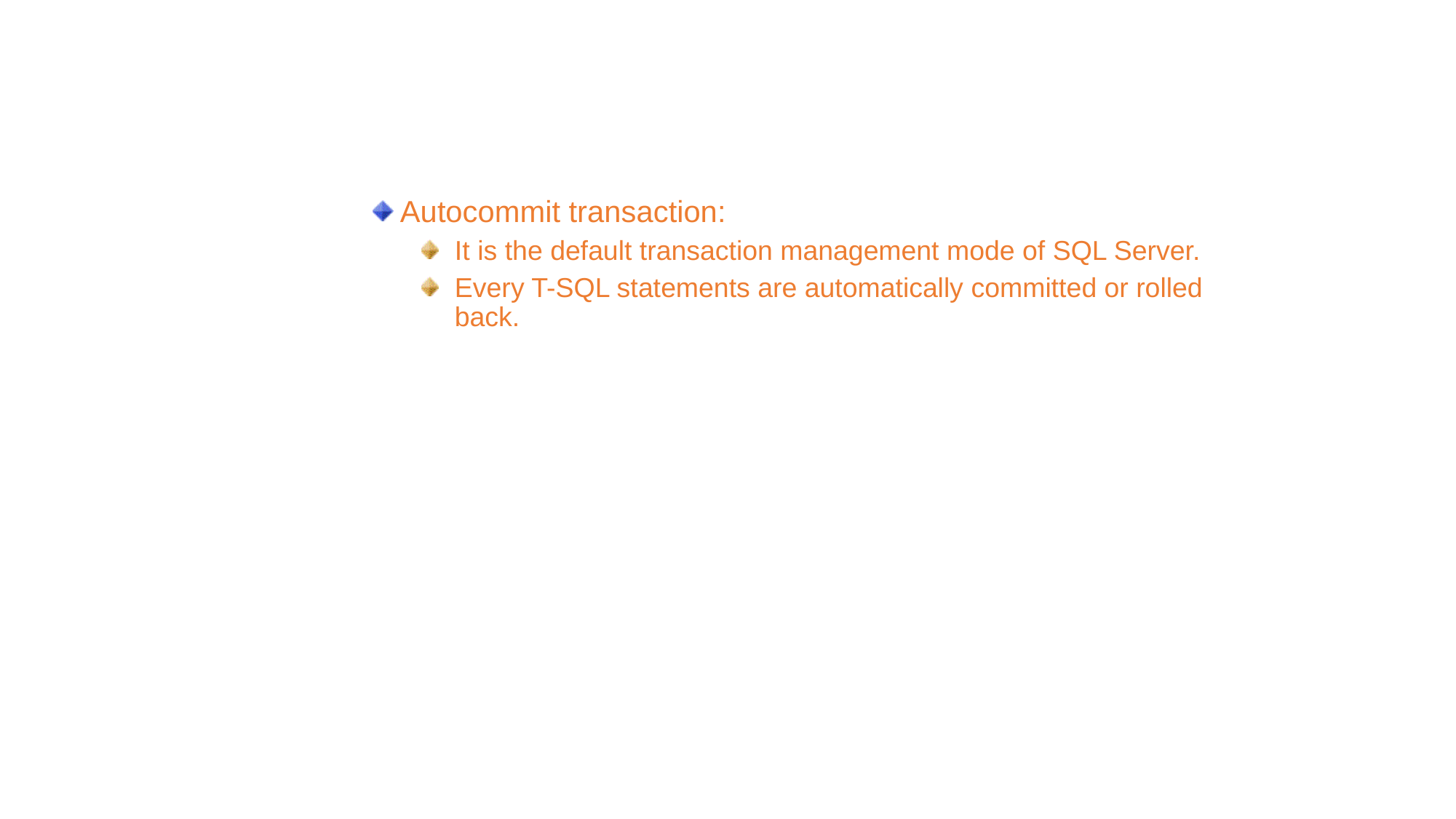

Creating Transactions (Contd.)
Autocommit transaction:
It is the default transaction management mode of SQL Server.
Every T-SQL statements are automatically committed or rolled back.